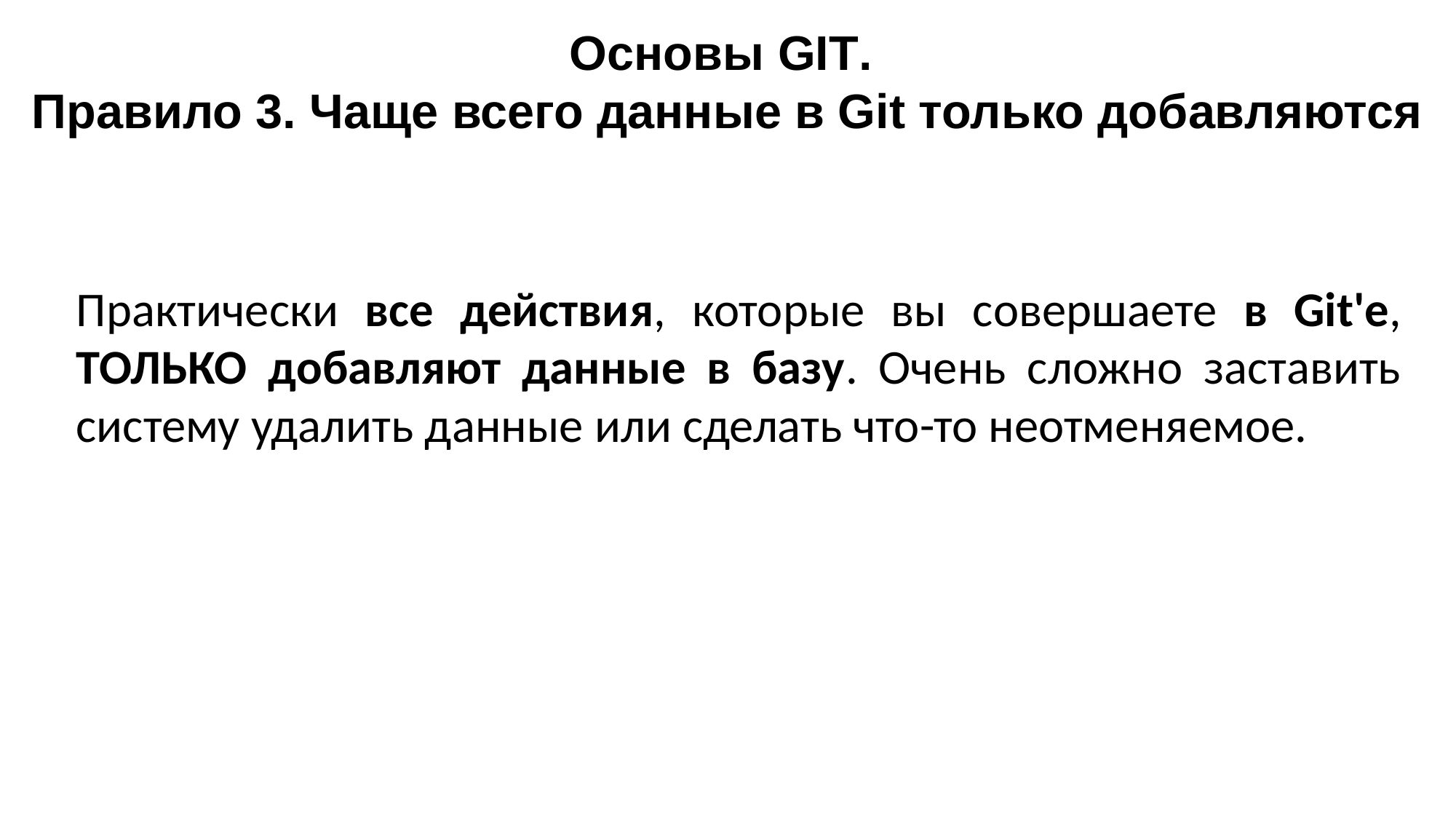

Основы GIT.
Правило 3. Чаще всего данные в Git только добавляются
Практически все действия, которые вы совершаете в Git'е, ТОЛЬКО добавляют данные в базу. Очень сложно заставить систему удалить данные или сделать что-то неотменяемое.